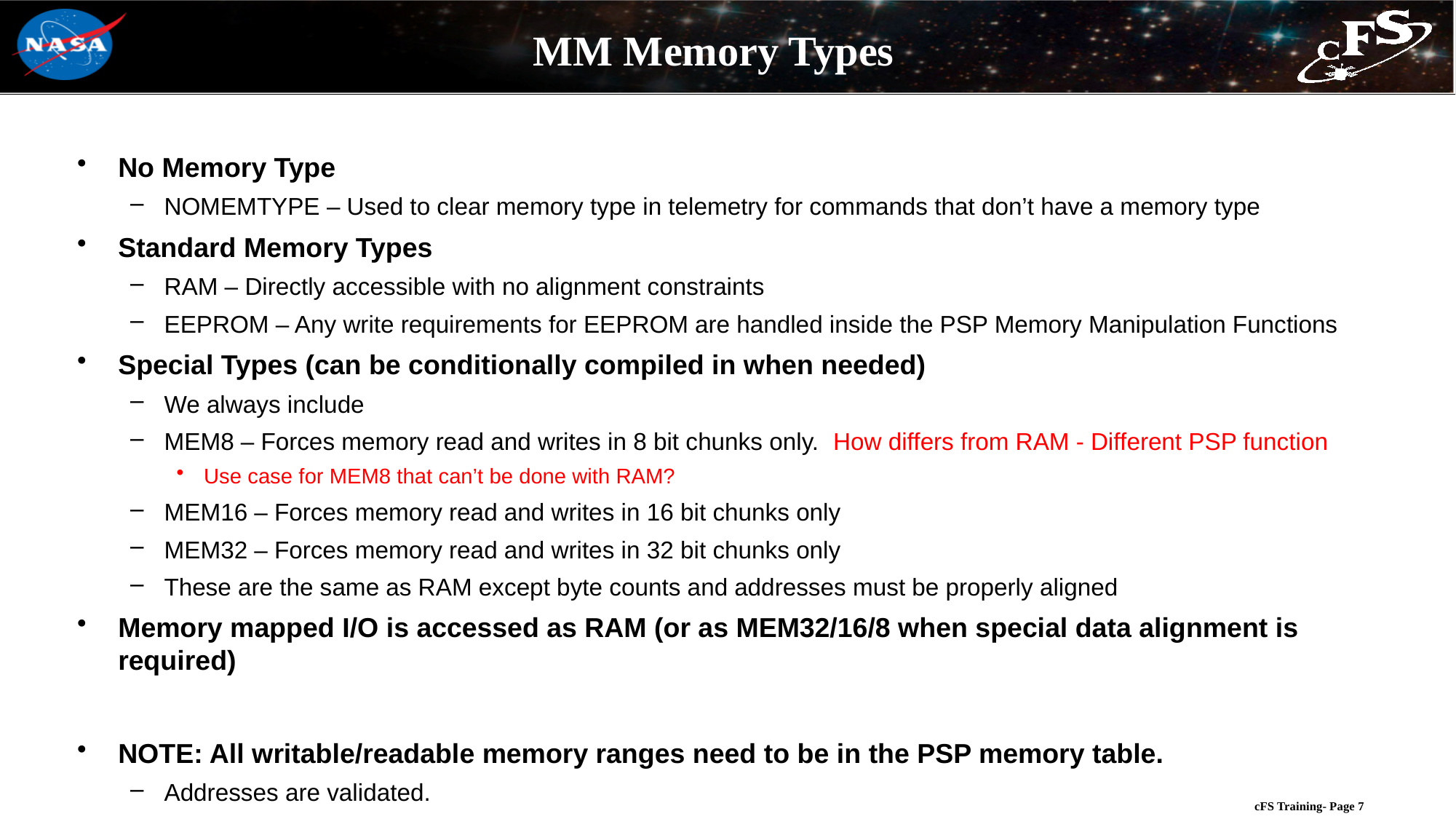

# MM Memory Types
No Memory Type
NOMEMTYPE – Used to clear memory type in telemetry for commands that don’t have a memory type
Standard Memory Types
RAM – Directly accessible with no alignment constraints
EEPROM – Any write requirements for EEPROM are handled inside the PSP Memory Manipulation Functions
Special Types (can be conditionally compiled in when needed)
We always include
MEM8 – Forces memory read and writes in 8 bit chunks only.  How differs from RAM - Different PSP function
Use case for MEM8 that can’t be done with RAM?
MEM16 – Forces memory read and writes in 16 bit chunks only
MEM32 – Forces memory read and writes in 32 bit chunks only
These are the same as RAM except byte counts and addresses must be properly aligned
Memory mapped I/O is accessed as RAM (or as MEM32/16/8 when special data alignment is required)

NOTE: All writable/readable memory ranges need to be in the PSP memory table.
Addresses are validated.